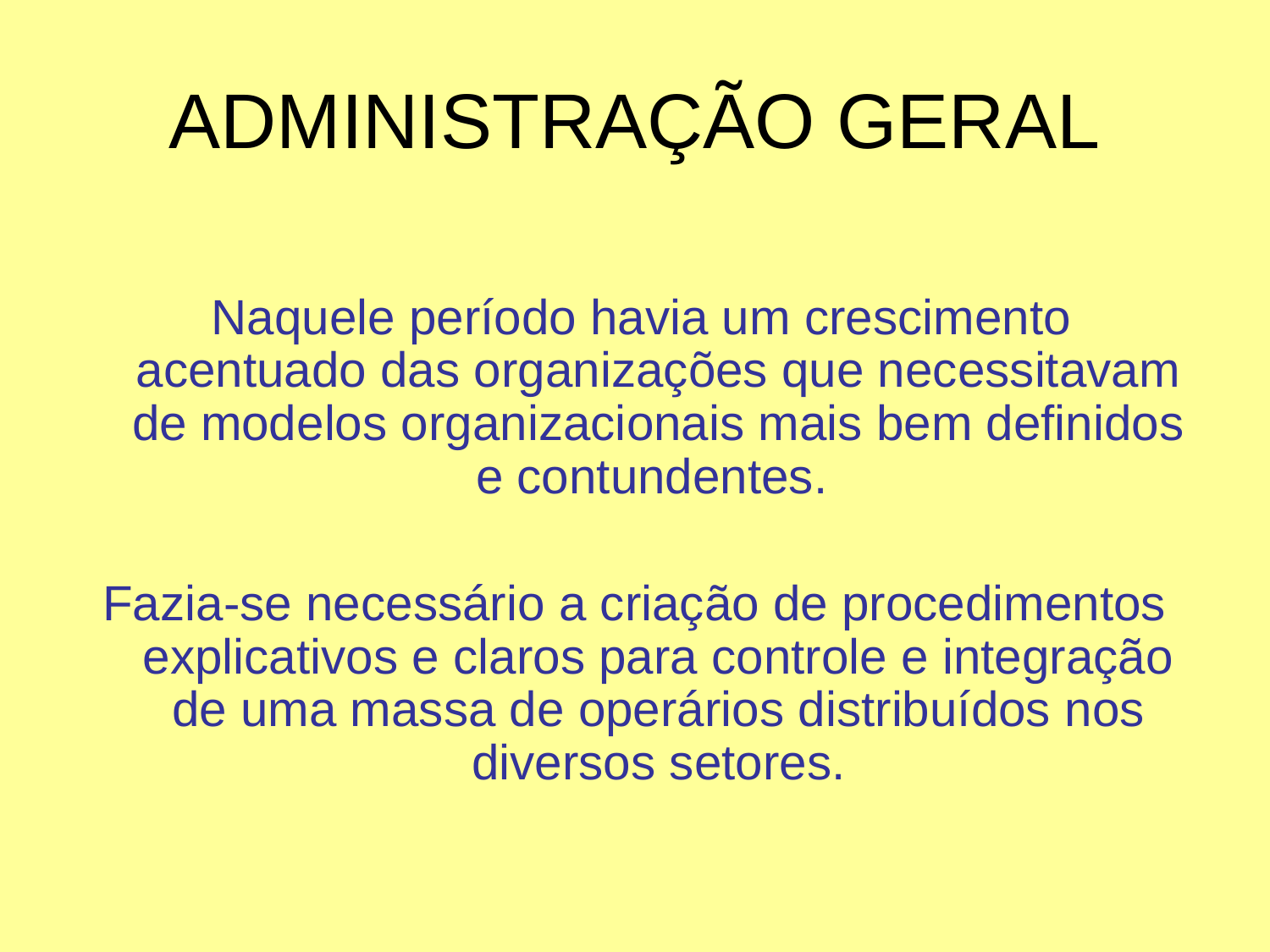

# ADMINISTRAÇÃO GERAL

 Naquele período havia um crescimento acentuado das organizações que necessitavam de modelos organizacionais mais bem definidos e contundentes.

Fazia-se necessário a criação de procedimentos explicativos e claros para controle e integração de uma massa de operários distribuídos nos diversos setores.